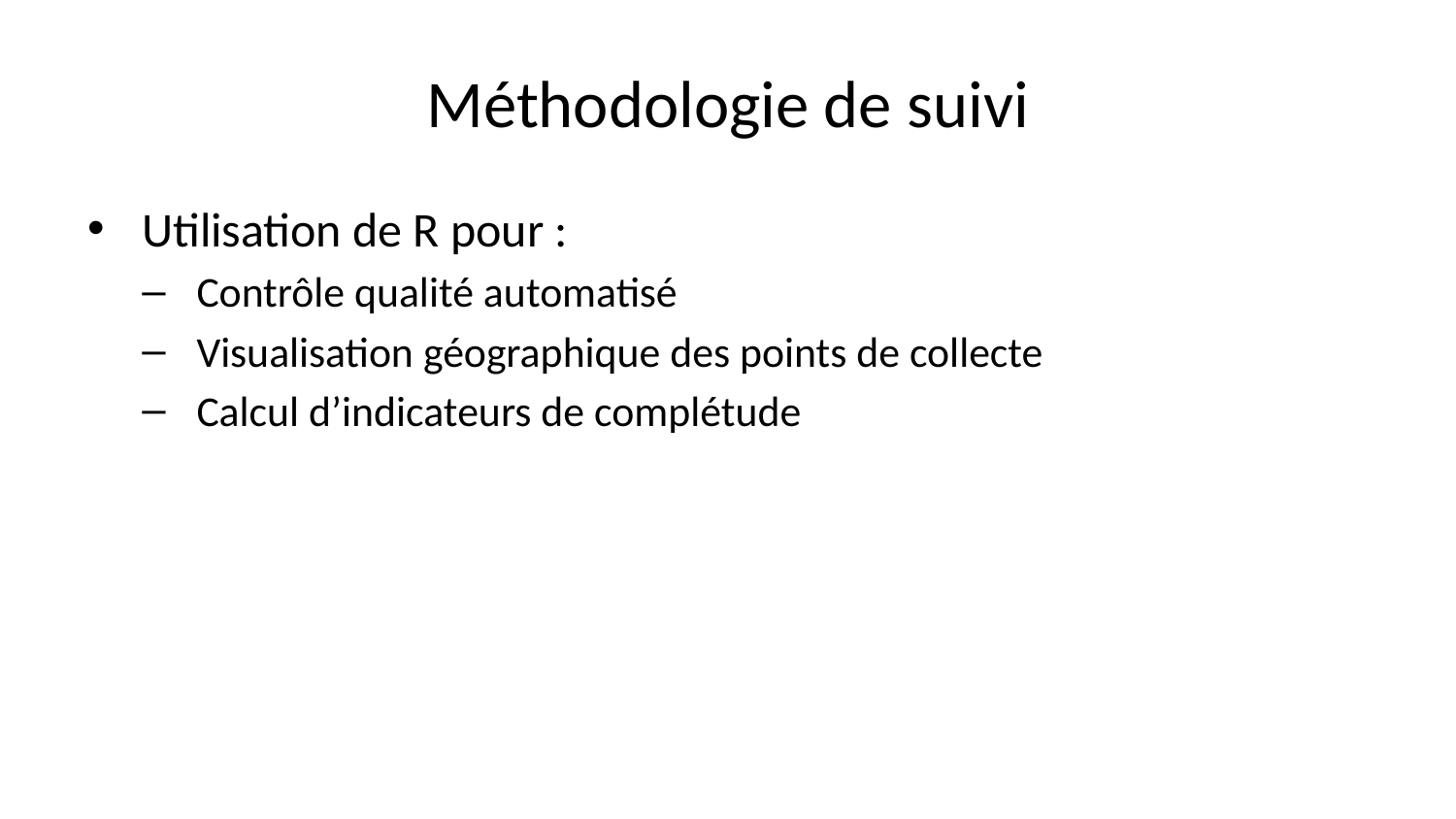

# Méthodologie de suivi
Utilisation de R pour :
Contrôle qualité automatisé
Visualisation géographique des points de collecte
Calcul d’indicateurs de complétude